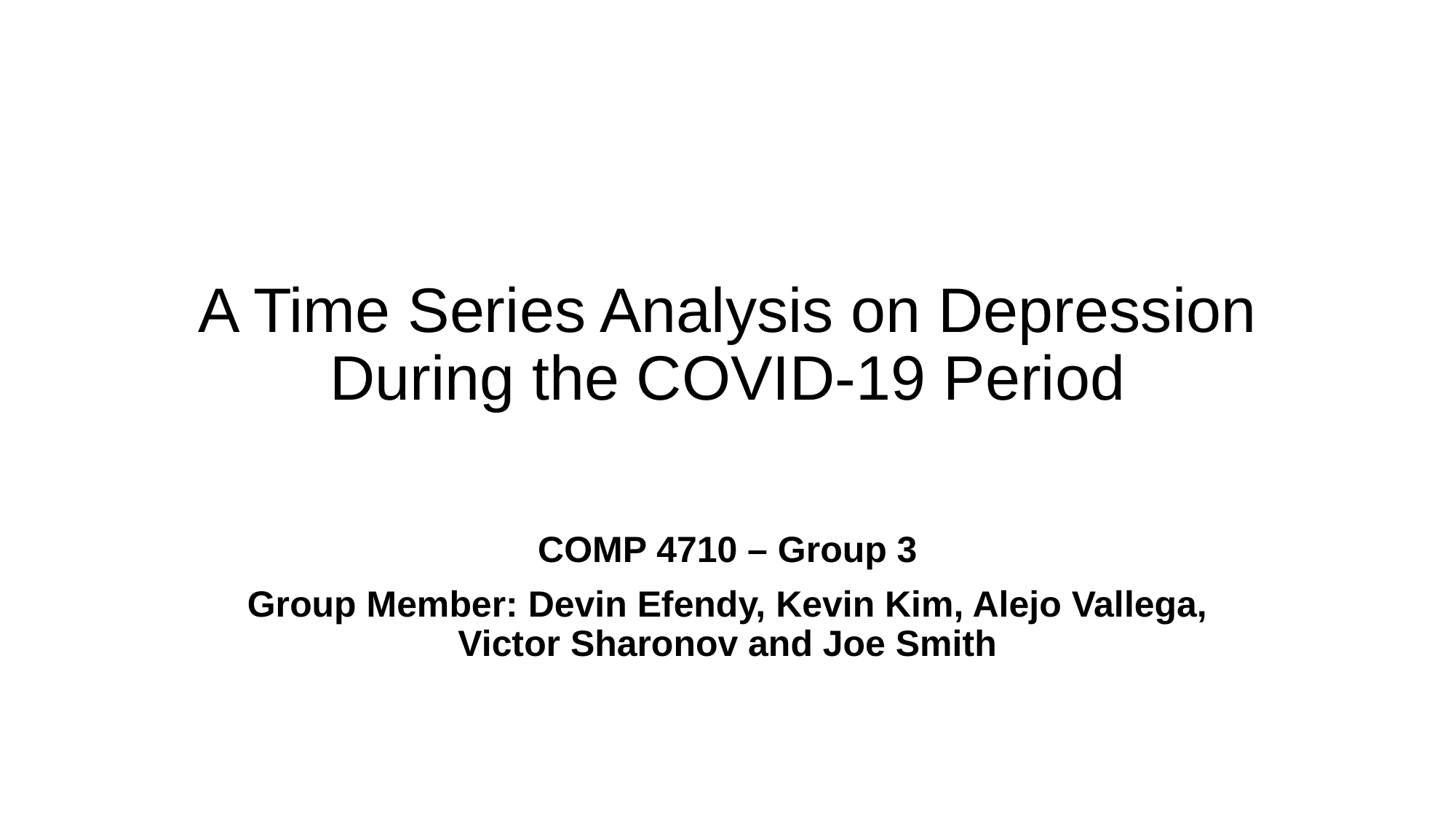

# A Time Series Analysis on Depression During the COVID-19 Period
COMP 4710 – Group 3
Group Member: Devin Efendy, Kevin Kim, Alejo Vallega, Victor Sharonov and Joe Smith